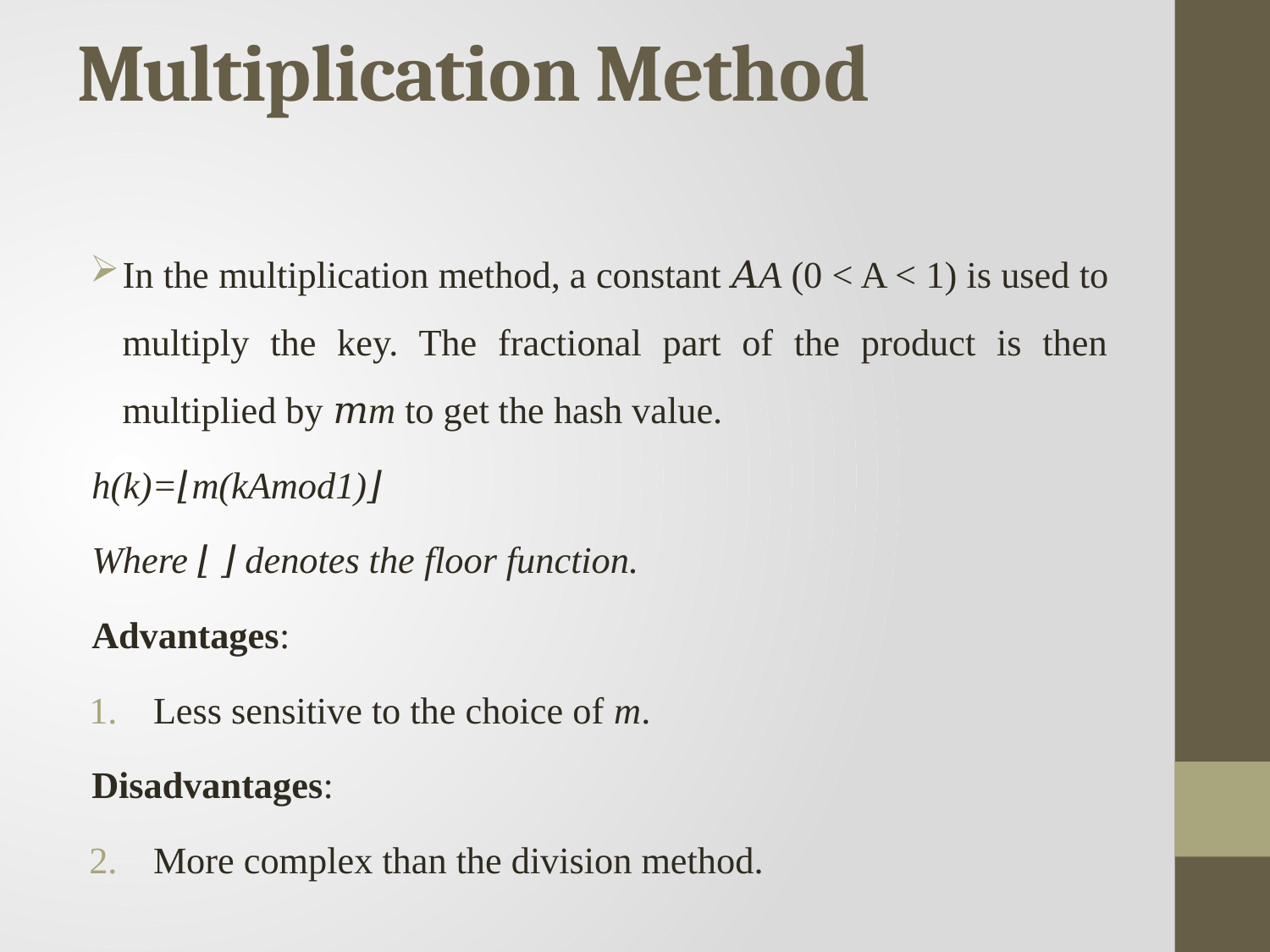

# Multiplication Method
In the multiplication method, a constant 𝐴A (0 < A < 1) is used to multiply the key. The fractional part of the product is then multiplied by 𝑚m to get the hash value.
h(k)=⌊m(kAmod1)⌋
Where ⌊ ⌋ denotes the floor function.
Advantages:
Less sensitive to the choice of m.
Disadvantages:
More complex than the division method.